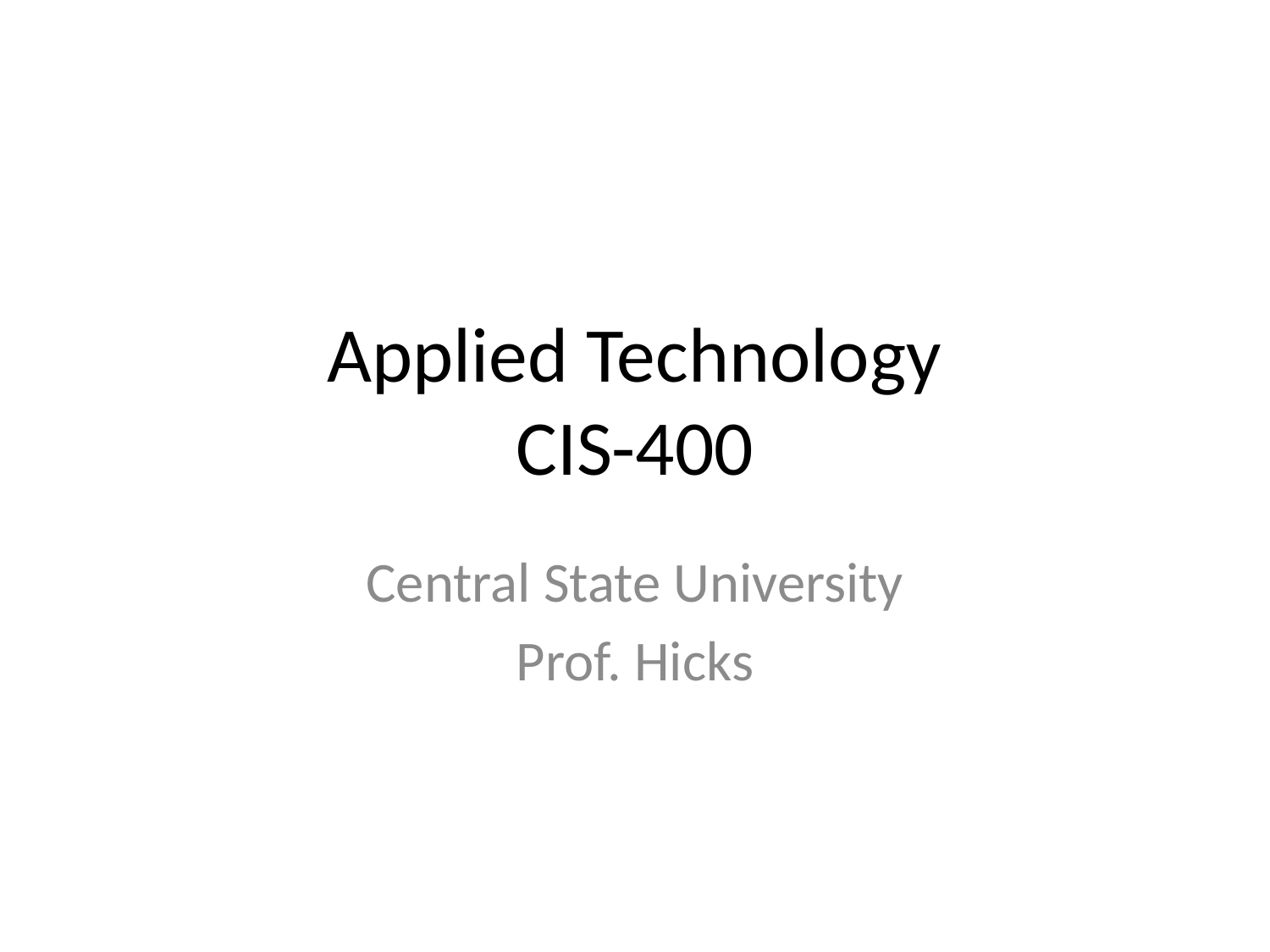

# Applied Technology CIS-400
Central State University
Prof. Hicks